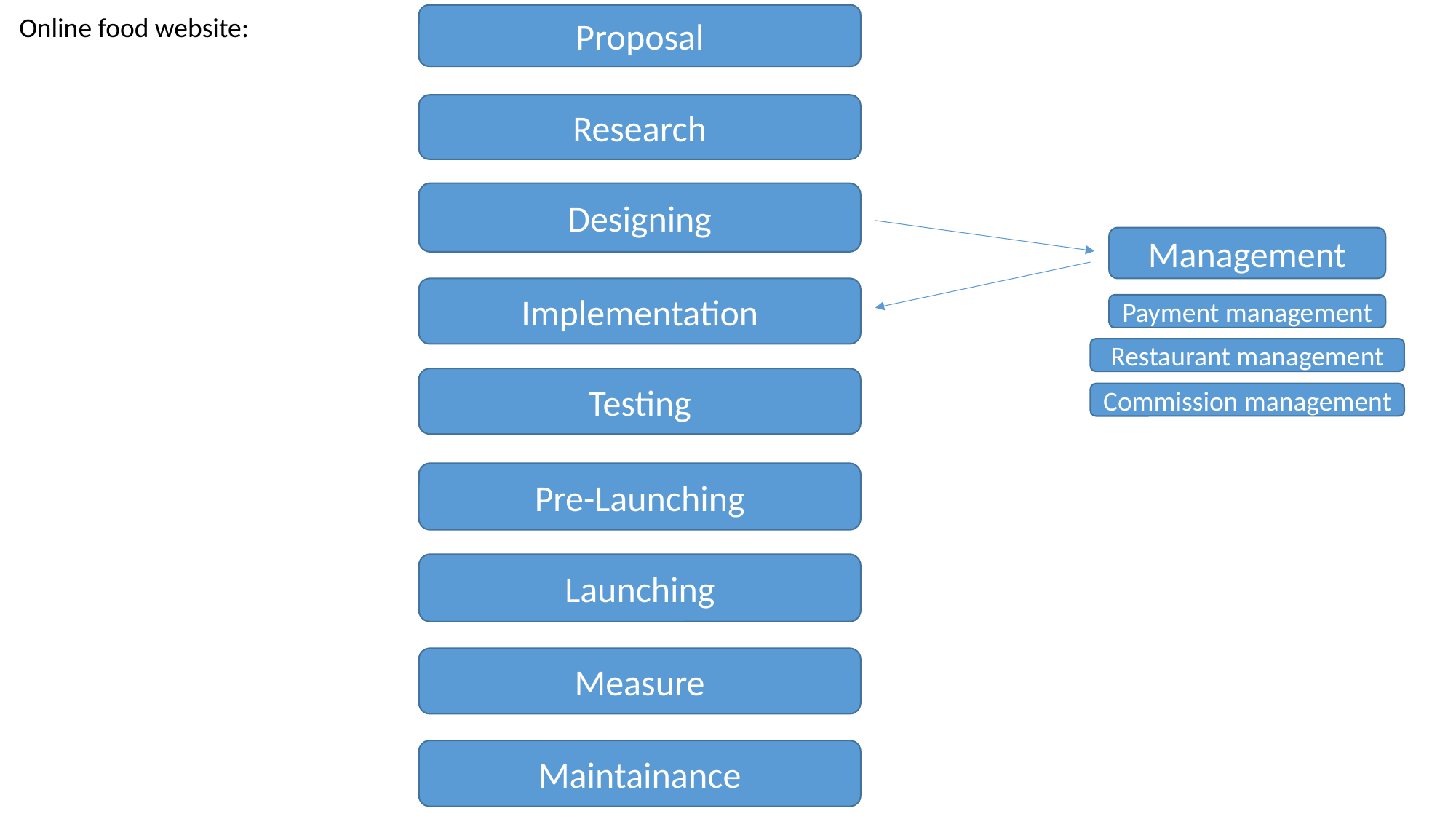

Online food website:
Proposal
Research
Designing
Management
Implementation
Payment management
Restaurant management
Testing
Commission management
Pre-Launching
Launching
Measure
Maintainance